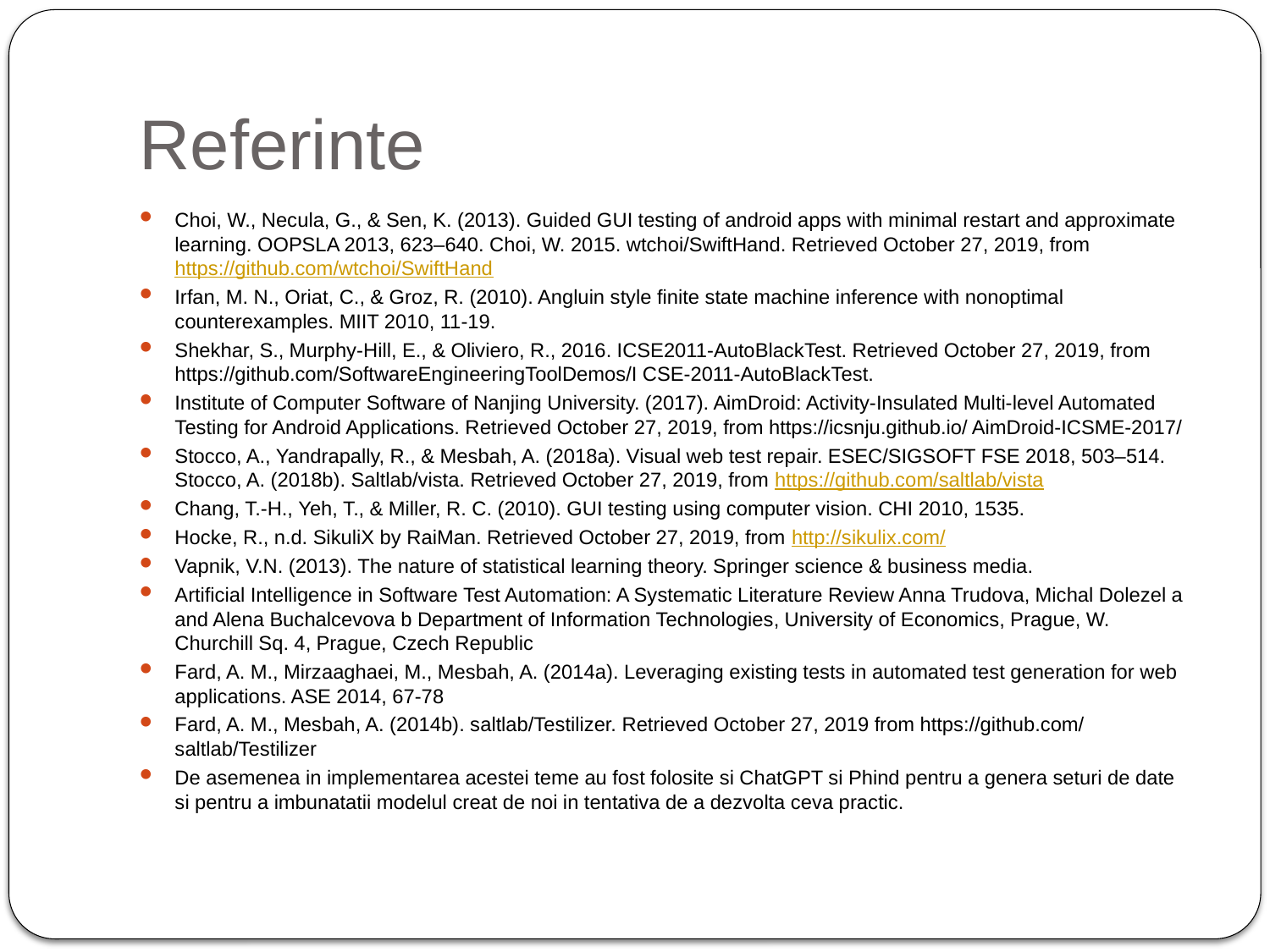

# Referinte
Choi, W., Necula, G., & Sen, K. (2013). Guided GUI testing of android apps with minimal restart and approximate learning. OOPSLA 2013, 623–640. Choi, W. 2015. wtchoi/SwiftHand. Retrieved October 27, 2019, from https://github.com/wtchoi/SwiftHand
Irfan, M. N., Oriat, C., & Groz, R. (2010). Angluin style finite state machine inference with nonoptimal counterexamples. MIIT 2010, 11-19.
Shekhar, S., Murphy-Hill, E., & Oliviero, R., 2016. ICSE2011-AutoBlackTest. Retrieved October 27, 2019, from https://github.com/SoftwareEngineeringToolDemos/I CSE-2011-AutoBlackTest.
Institute of Computer Software of Nanjing University. (2017). AimDroid: Activity-Insulated Multi-level Automated Testing for Android Applications. Retrieved October 27, 2019, from https://icsnju.github.io/ AimDroid-ICSME-2017/
Stocco, A., Yandrapally, R., & Mesbah, A. (2018a). Visual web test repair. ESEC/SIGSOFT FSE 2018, 503–514. Stocco, A. (2018b). Saltlab/vista. Retrieved October 27, 2019, from https://github.com/saltlab/vista
Chang, T.-H., Yeh, T., & Miller, R. C. (2010). GUI testing using computer vision. CHI 2010, 1535.
Hocke, R., n.d. SikuliX by RaiMan. Retrieved October 27, 2019, from http://sikulix.com/
Vapnik, V.N. (2013). The nature of statistical learning theory. Springer science & business media.
Artificial Intelligence in Software Test Automation: A Systematic Literature Review Anna Trudova, Michal Dolezel a and Alena Buchalcevova b Department of Information Technologies, University of Economics, Prague, W. Churchill Sq. 4, Prague, Czech Republic
Fard, A. M., Mirzaaghaei, M., Mesbah, A. (2014a). Leveraging existing tests in automated test generation for web applications. ASE 2014, 67-78
Fard, A. M., Mesbah, A. (2014b). saltlab/Testilizer. Retrieved October 27, 2019 from https://github.com/ saltlab/Testilizer
De asemenea in implementarea acestei teme au fost folosite si ChatGPT si Phind pentru a genera seturi de date si pentru a imbunatatii modelul creat de noi in tentativa de a dezvolta ceva practic.